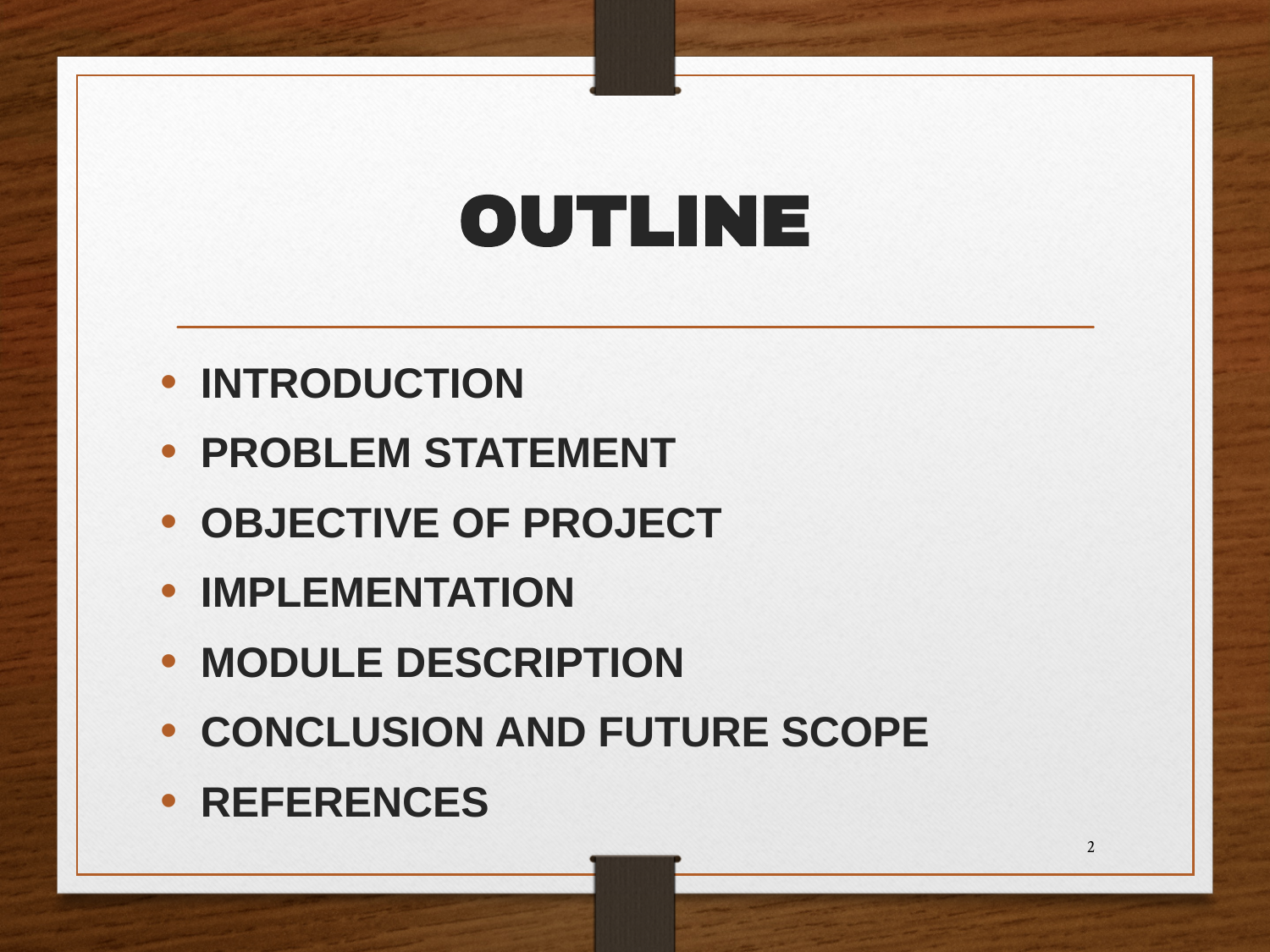

# OUTLINE
Introduction
problem statement
Objective of project
Implementation
Module Description
Conclusion and Future Scope
References

2